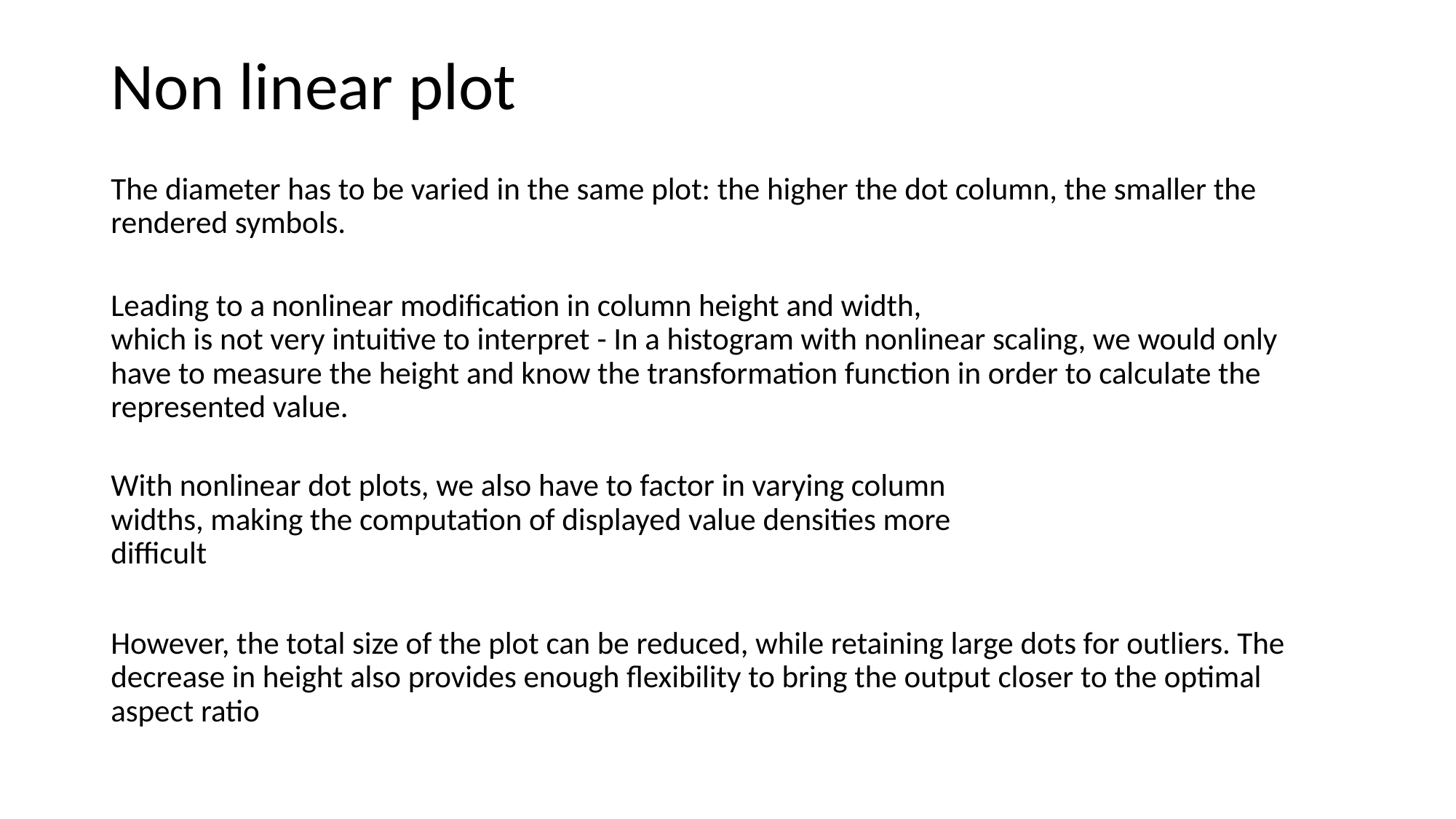

# Non linear plot
The diameter has to be varied in the same plot: the higher the dot column, the smaller the rendered symbols.
Leading to a nonlinear modification in column height and width,
which is not very intuitive to interpret - In a histogram with nonlinear scaling, we would only have to measure the height and know the transformation function in order to calculate the represented value.
With nonlinear dot plots, we also have to factor in varying column
widths, making the computation of displayed value densities more
difficult

However, the total size of the plot can be reduced, while retaining large dots for outliers. The decrease in height also provides enough flexibility to bring the output closer to the optimal aspect ratio